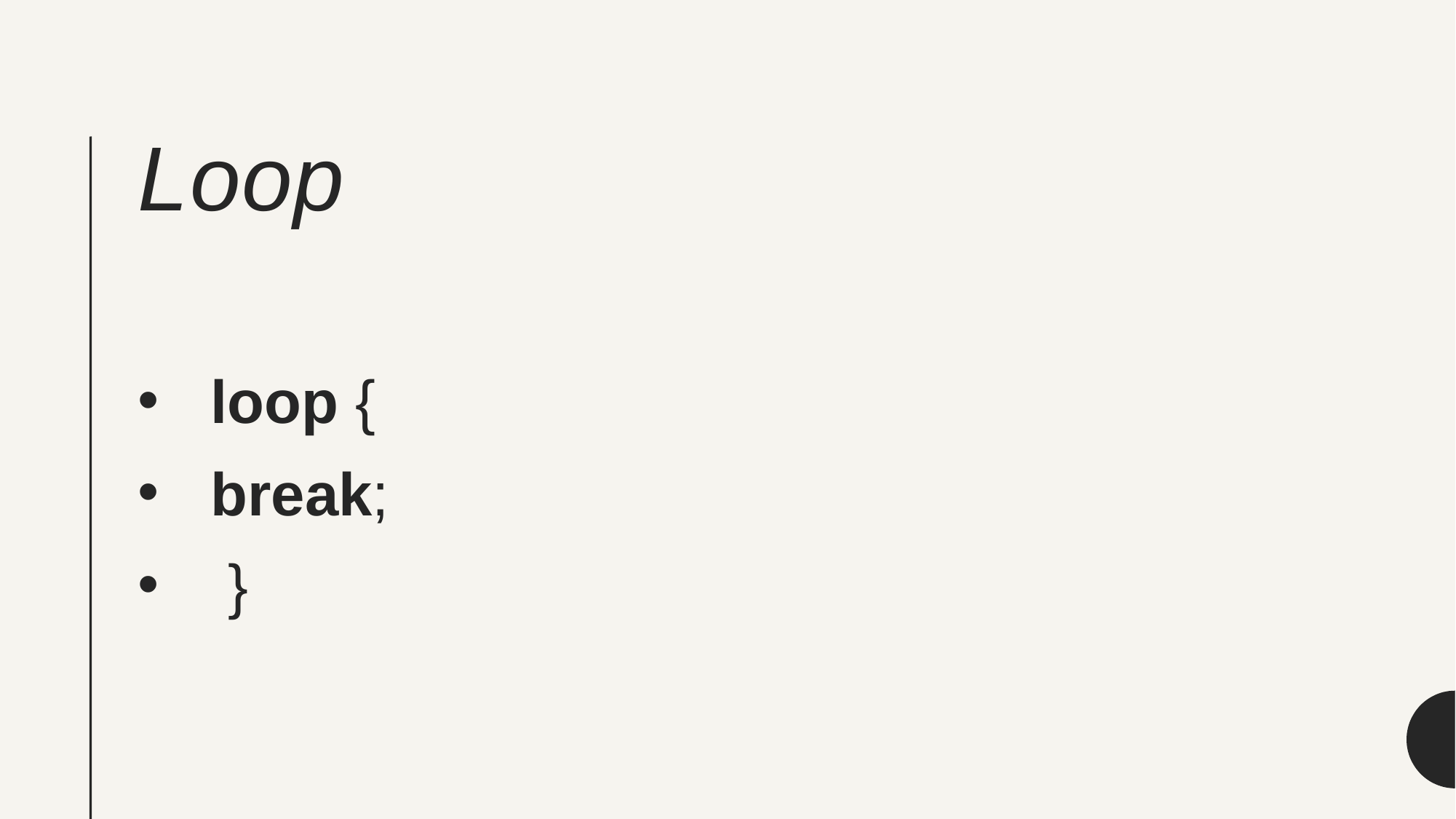

# Loop

   loop {
   break;
    }